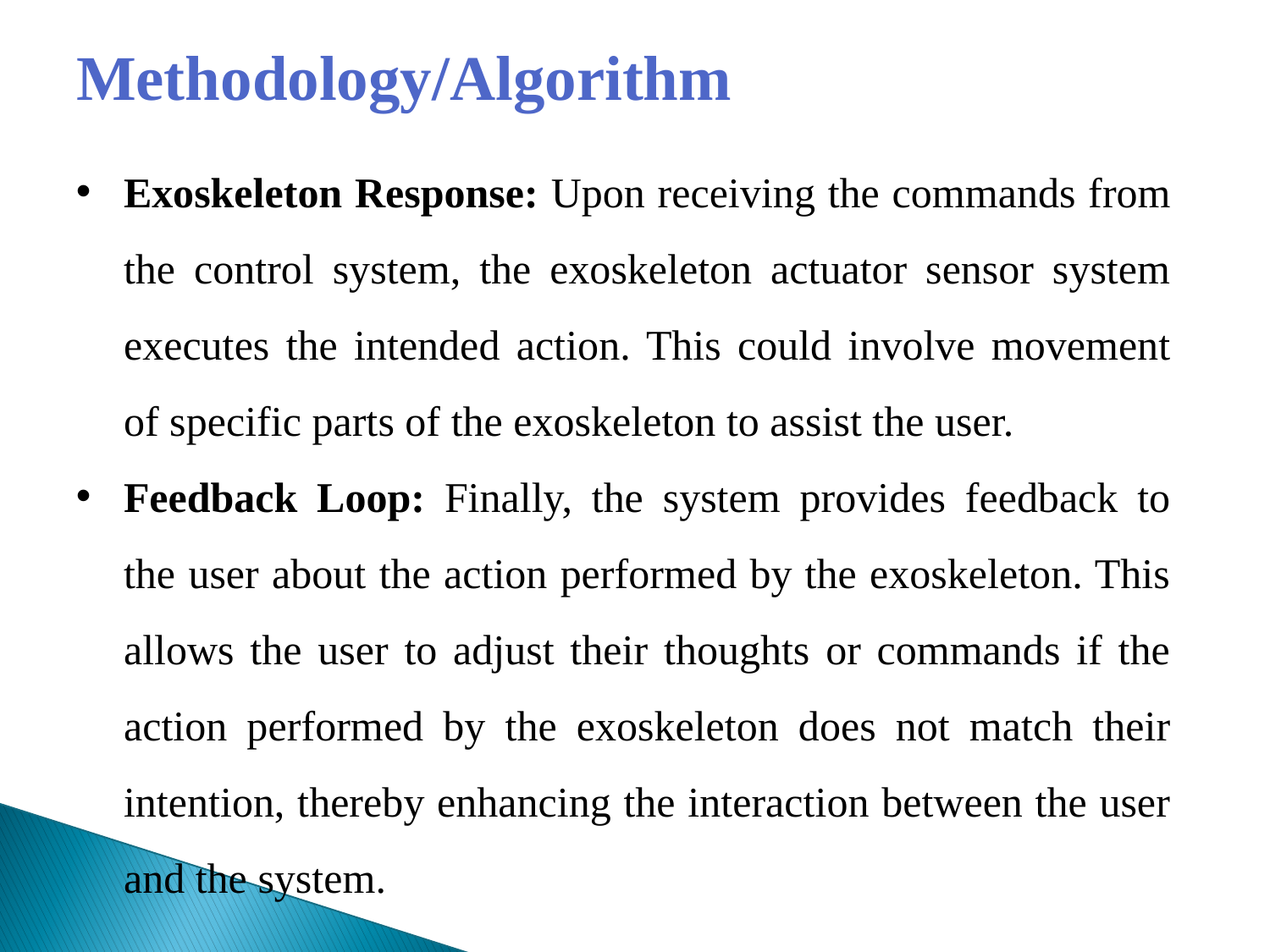

# Methodology/Algorithm
Exoskeleton Response: Upon receiving the commands from the control system, the exoskeleton actuator sensor system executes the intended action. This could involve movement of specific parts of the exoskeleton to assist the user.
Feedback Loop: Finally, the system provides feedback to the user about the action performed by the exoskeleton. This allows the user to adjust their thoughts or commands if the action performed by the exoskeleton does not match their intention, thereby enhancing the interaction between the user and the system.